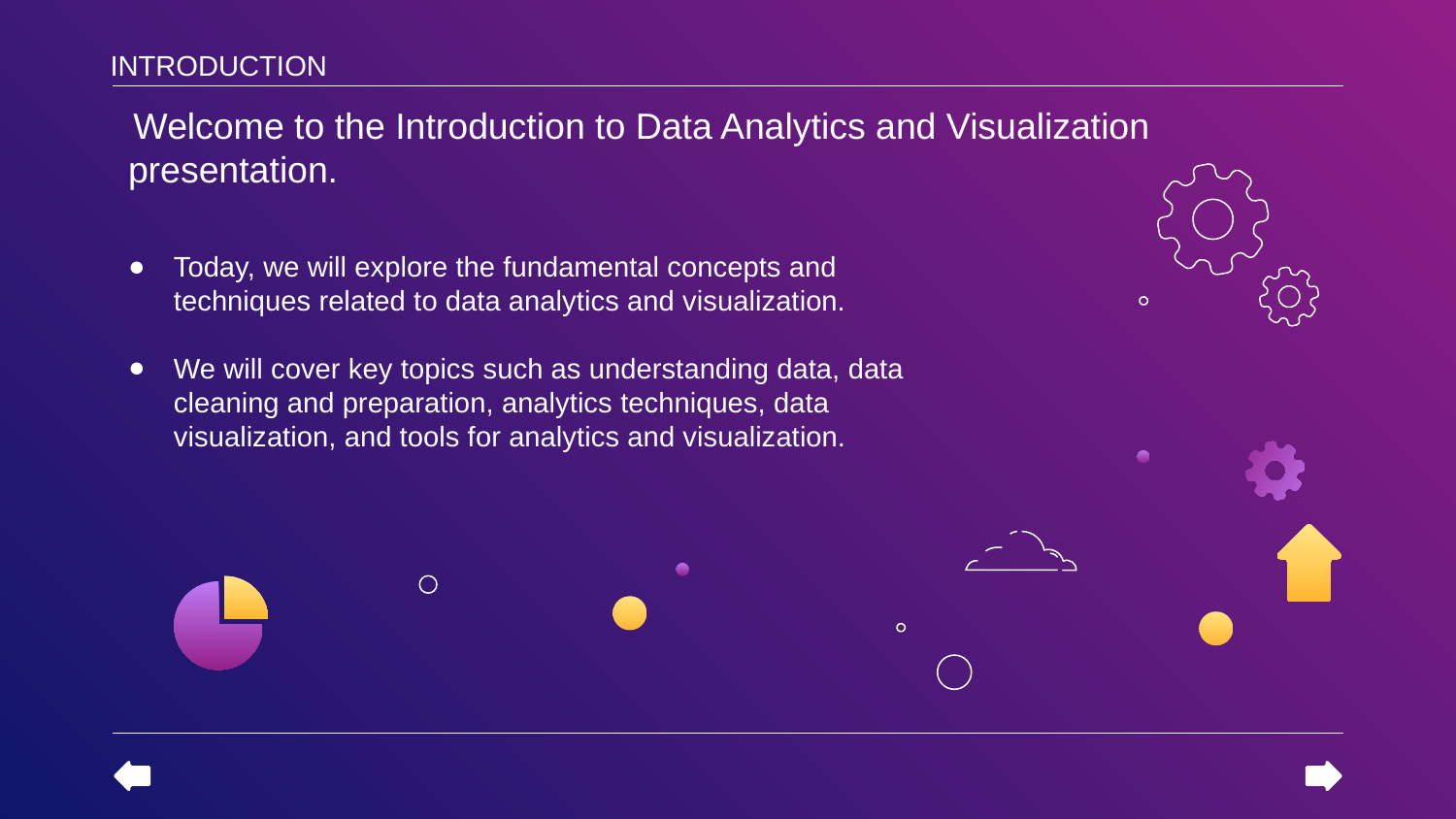

INTRODUCTION
# Welcome to the Introduction to Data Analytics and Visualization presentation.

Today, we will explore the fundamental concepts and techniques related to data analytics and visualization.

We will cover key topics such as understanding data, data cleaning and preparation, analytics techniques, data visualization, and tools for analytics and visualization.